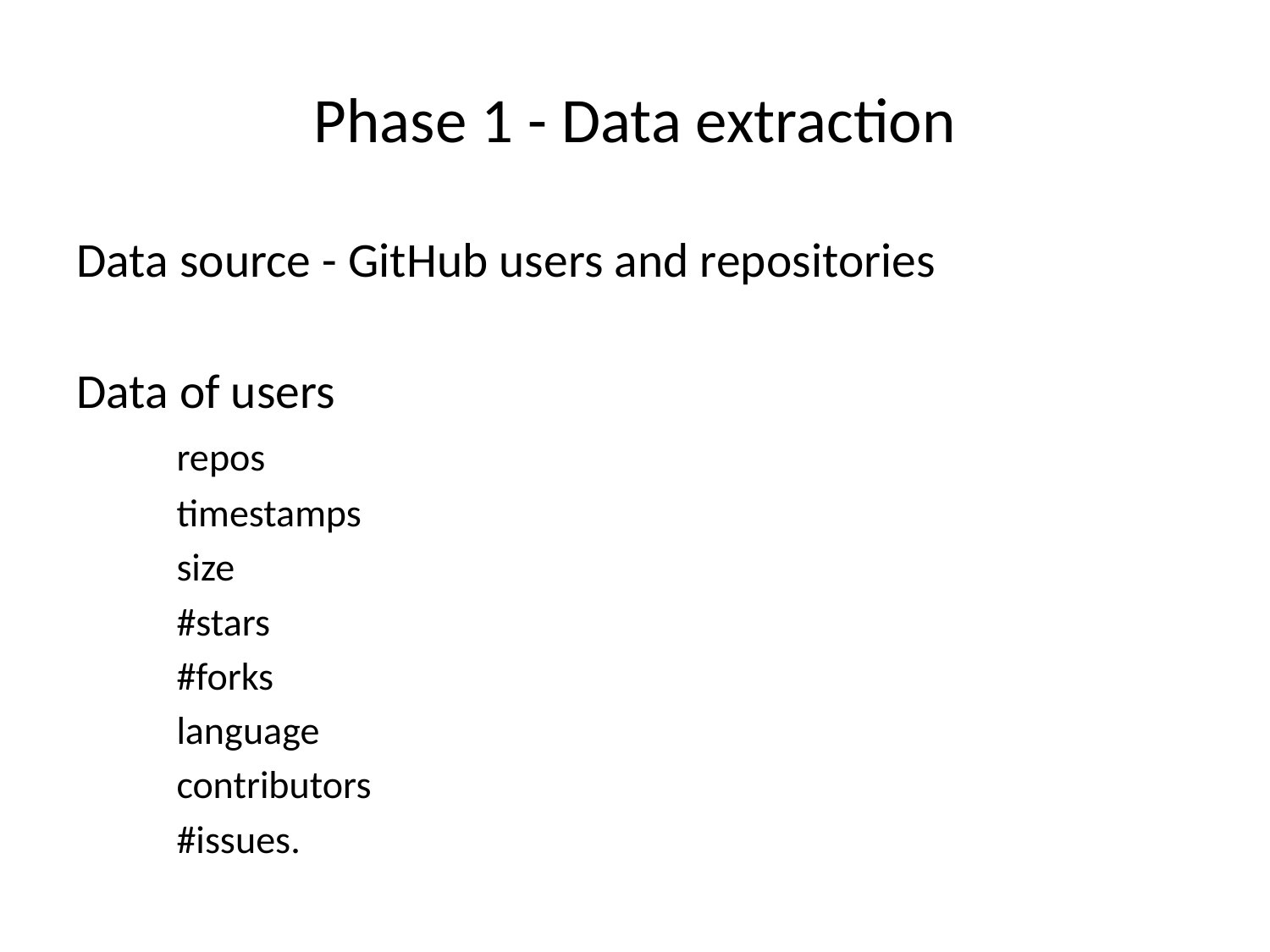

# Phase 1 - Data extraction
Data source - GitHub users and repositories

Data of users
	repos
	timestamps
	size
	#stars
	#forks
	language
	contributors
	#issues.